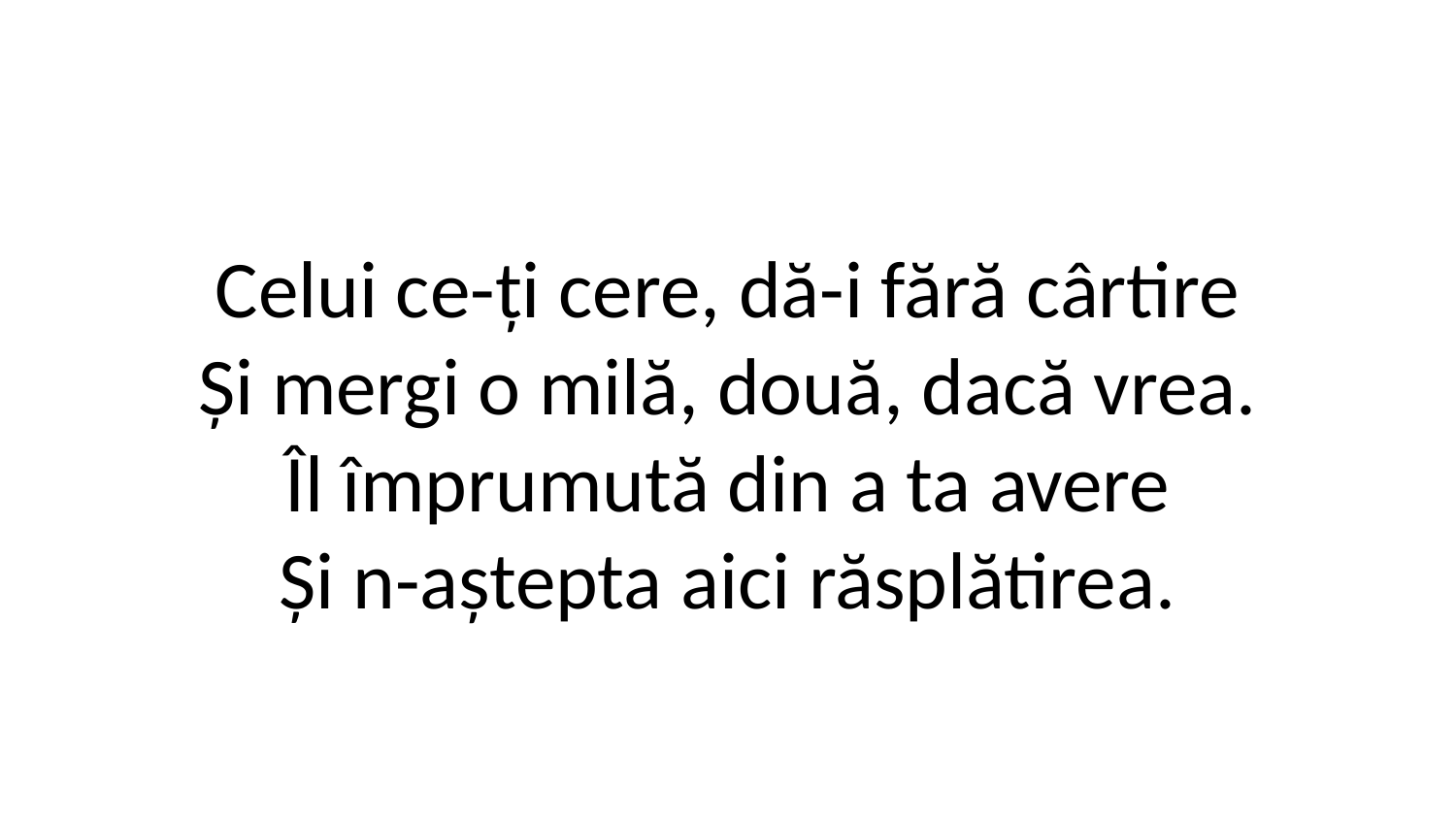

Celui ce-ți cere, dă-i fără cârtire
Și mergi o milă, două, dacă vrea.
Îl împrumută din a ta avere
Și n-aștepta aici răsplătirea.